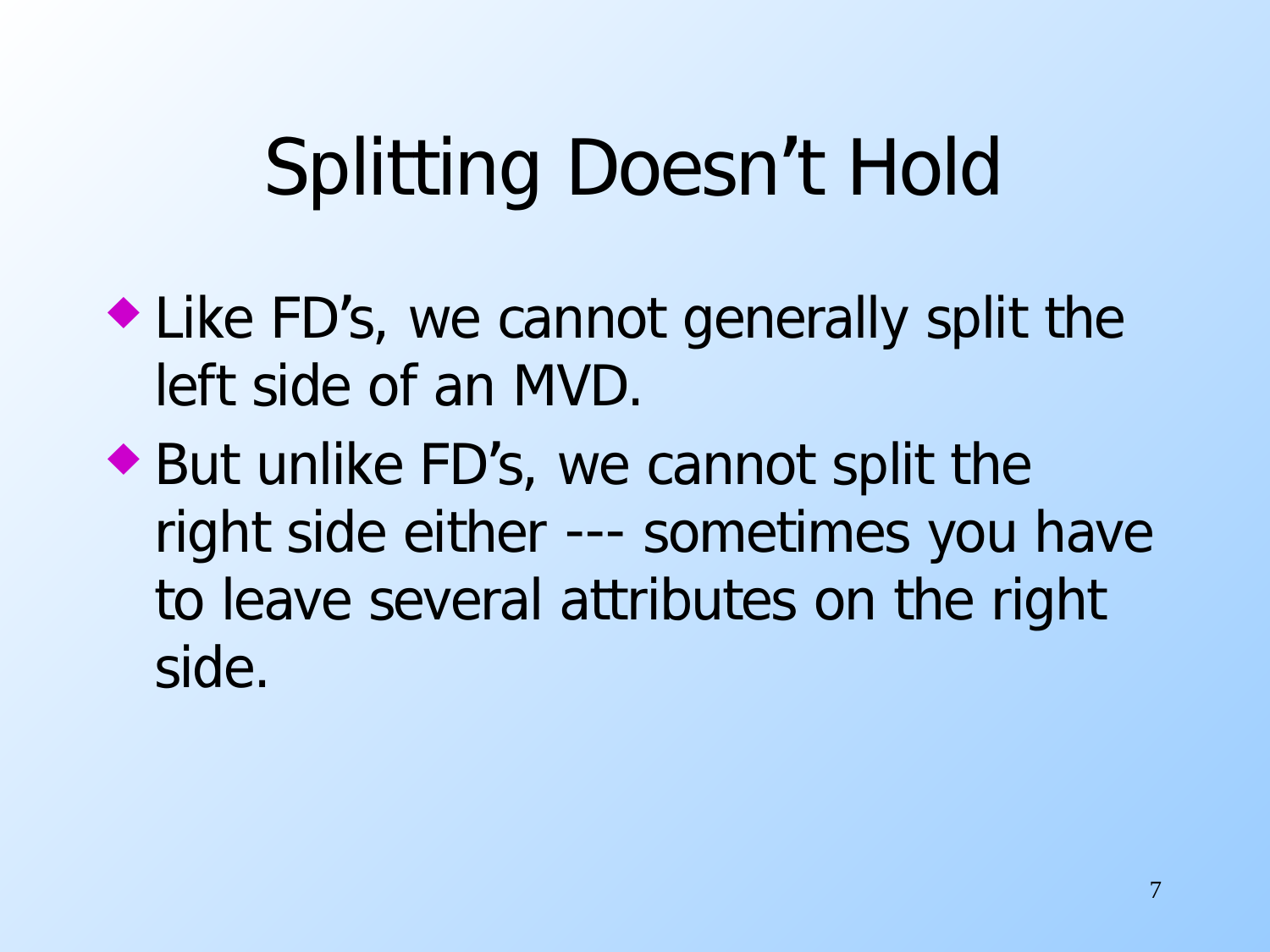

# Splitting Doesn’t Hold
Like FD’s, we cannot generally split the left side of an MVD.
But unlike FD’s, we cannot split the right side either --- sometimes you have to leave several attributes on the right side.
7